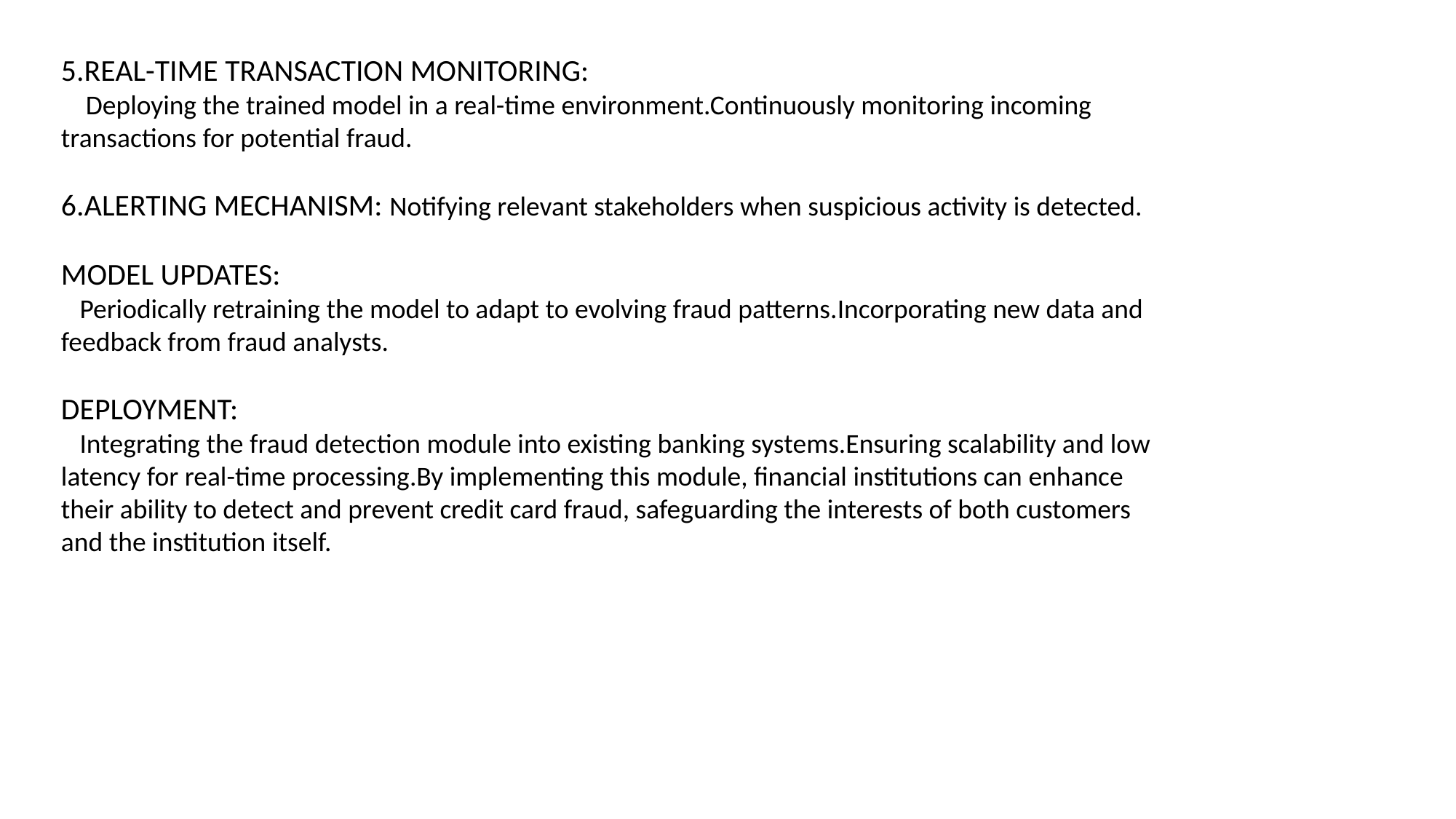

5.REAL-TIME TRANSACTION MONITORING:
    Deploying the trained model in a real-time environment.Continuously monitoring incoming    transactions for potential fraud.

6.ALERTING MECHANISM: Notifying relevant stakeholders when suspicious activity is detected.

MODEL UPDATES:
   Periodically retraining the model to adapt to evolving fraud patterns.Incorporating new data and feedback from fraud analysts.

DEPLOYMENT:
   Integrating the fraud detection module into existing banking systems.Ensuring scalability and low latency for real-time processing.By implementing this module, financial institutions can enhance their ability to detect and prevent credit card fraud, safeguarding the interests of both customers and the institution itself.